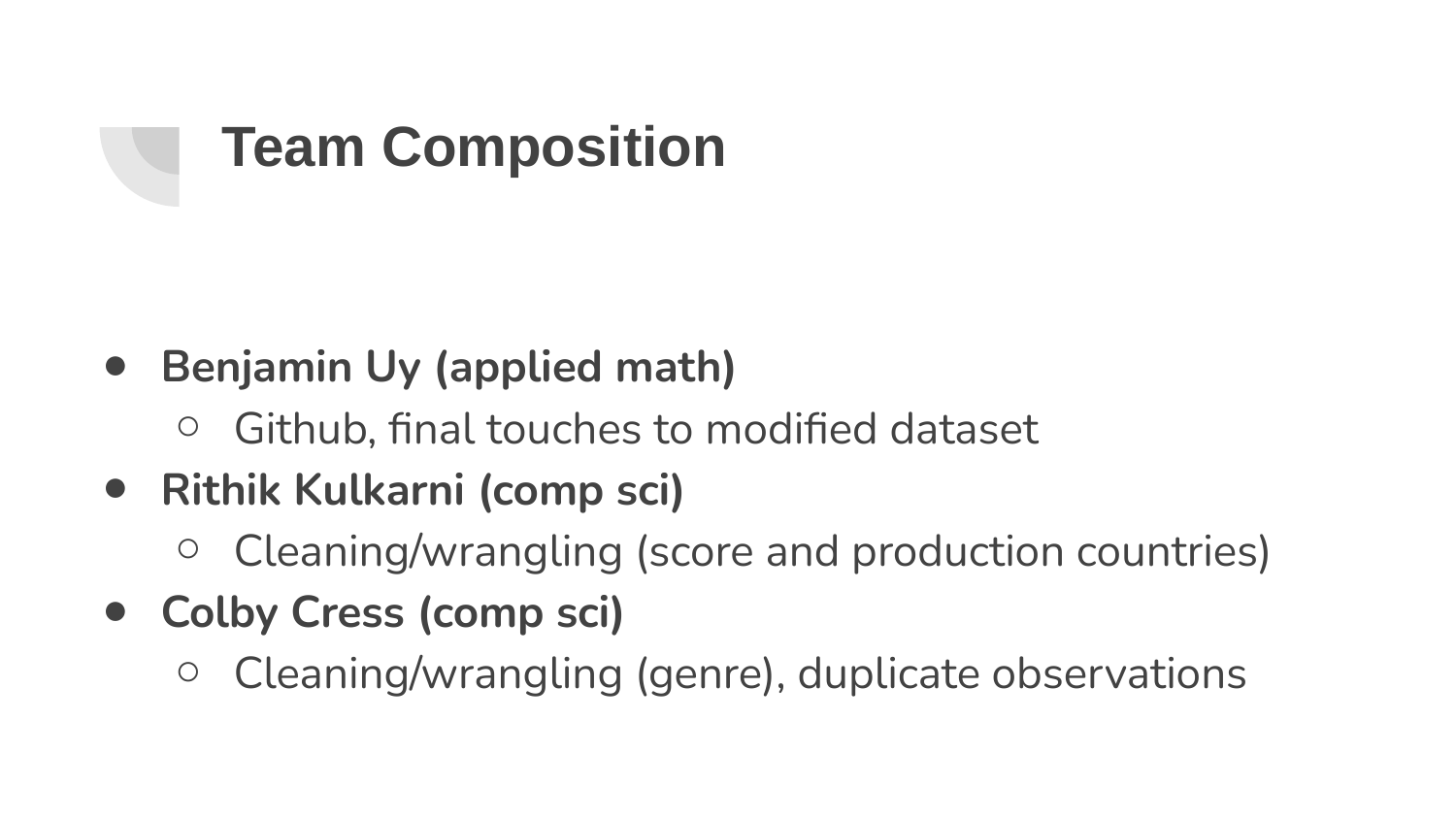

# Team Composition
Benjamin Uy (applied math)
Github, final touches to modified dataset
Rithik Kulkarni (comp sci)
Cleaning/wrangling (score and production countries)
Colby Cress (comp sci)
Cleaning/wrangling (genre), duplicate observations